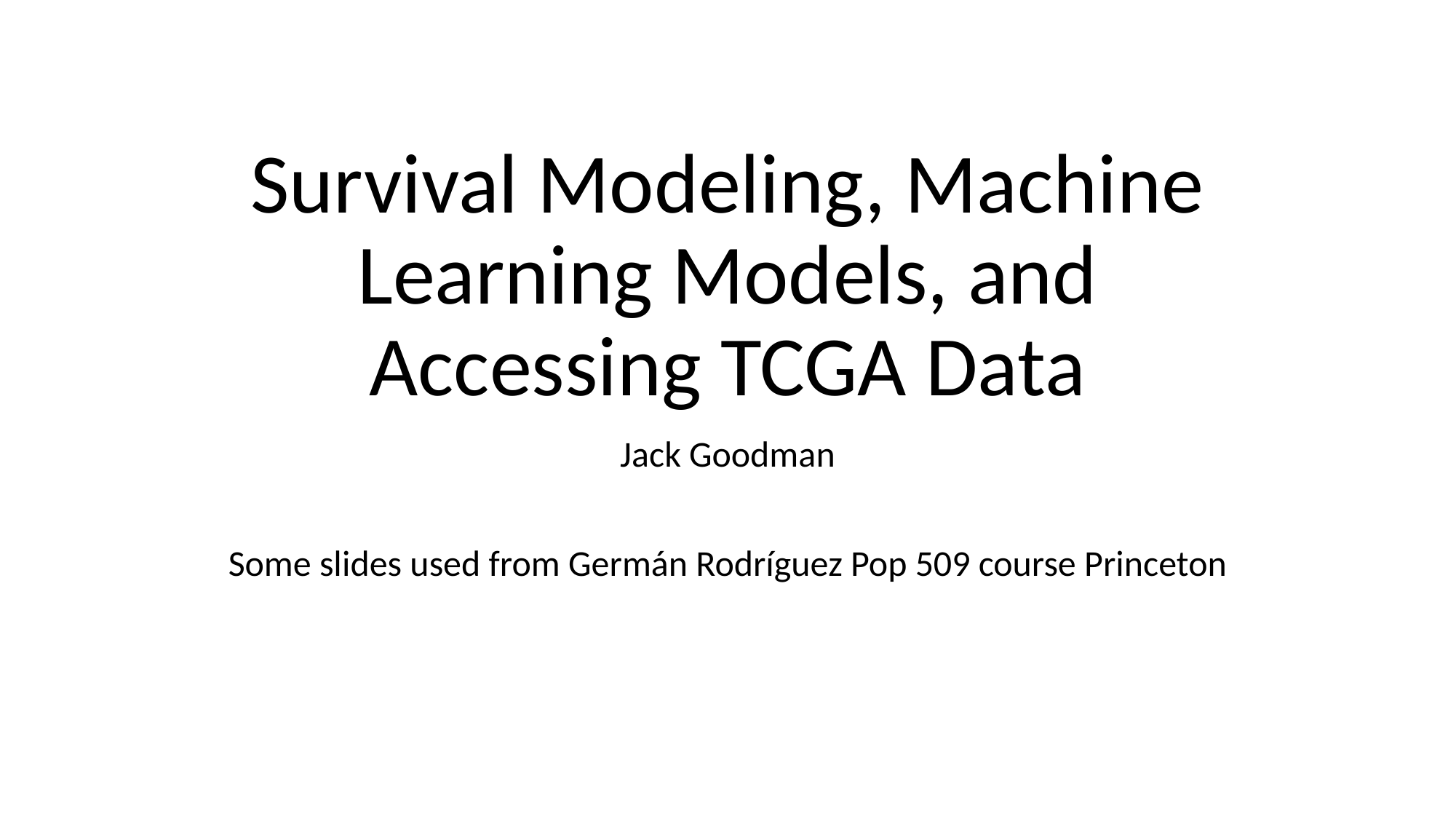

# Survival Modeling, Machine Learning Models, and Accessing TCGA Data
Jack Goodman

Some slides used from Germán Rodríguez Pop 509 course Princeton